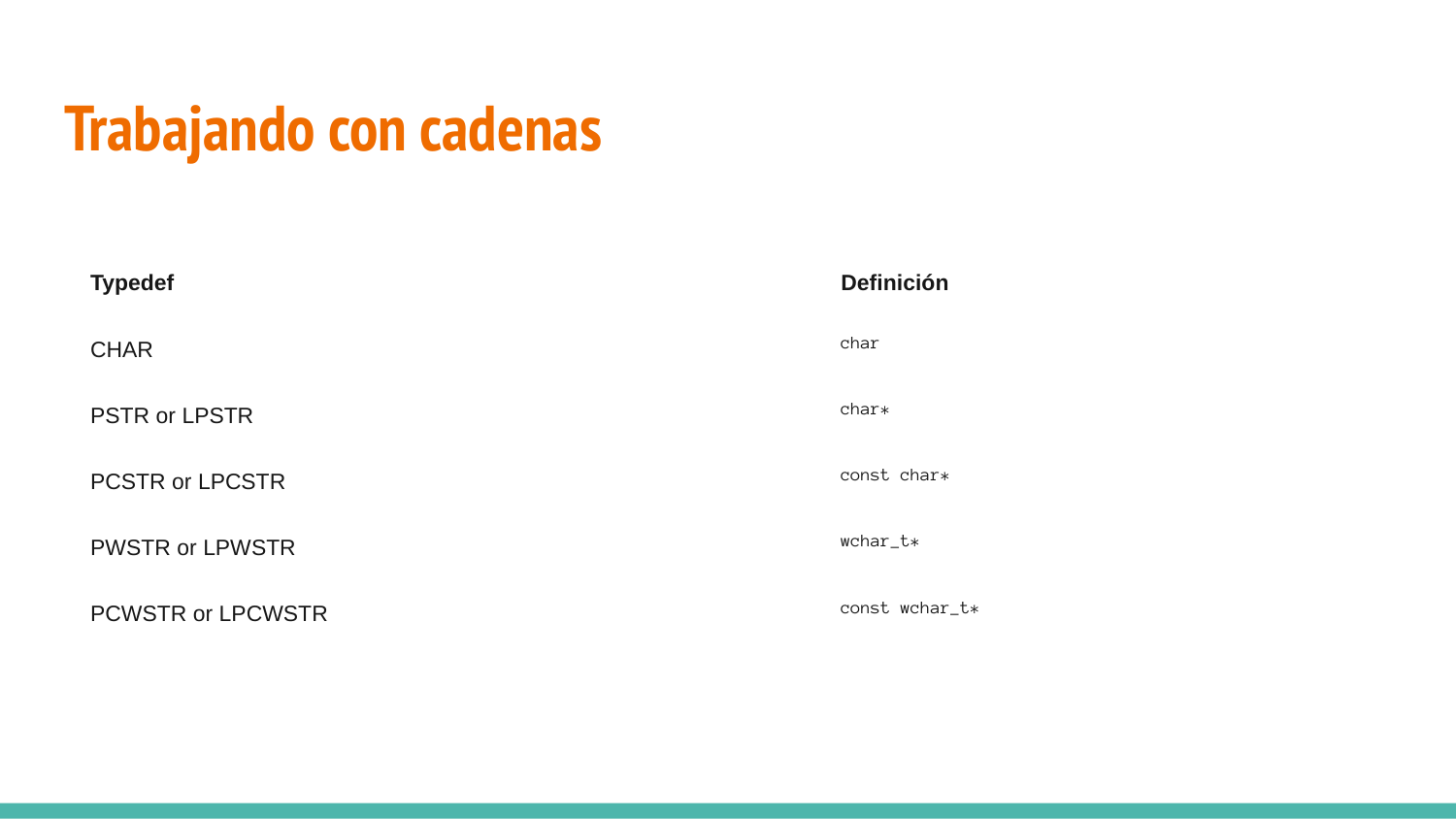

# Trabajando con cadenas
| Typedef | Definición |
| --- | --- |
| CHAR | char |
| PSTR or LPSTR | char\* |
| PCSTR or LPCSTR | const char\* |
| PWSTR or LPWSTR | wchar\_t\* |
| PCWSTR or LPCWSTR | const wchar\_t\* |